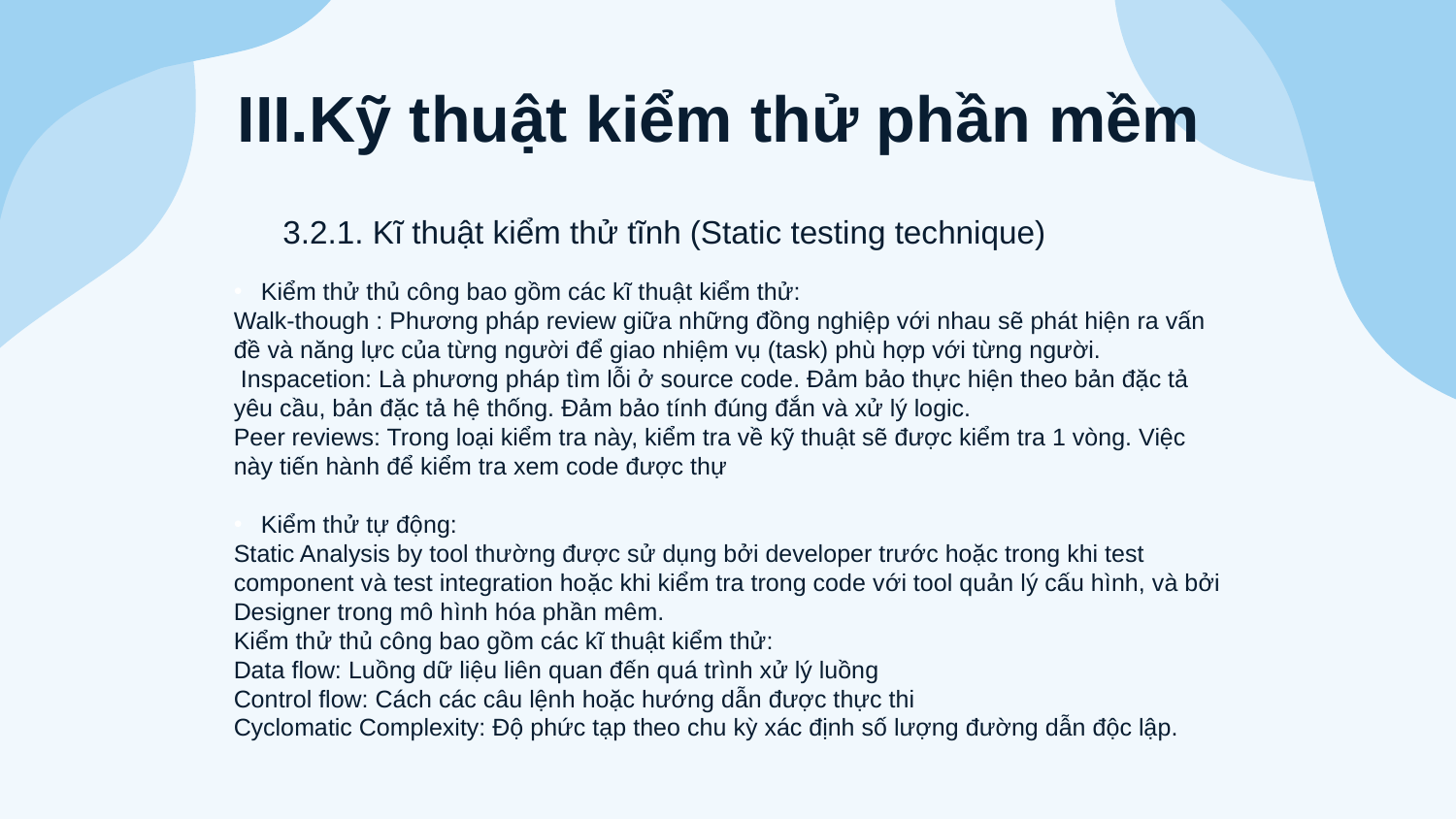

III.Kỹ thuật kiểm thử phần mềm
# 3.2.1. Kĩ thuật kiểm thử tĩnh (Static testing technique)
Kiểm thử thủ công bao gồm các kĩ thuật kiểm thử:
Walk-though : Phương pháp review giữa những đồng nghiệp với nhau sẽ phát hiện ra vấn đề và năng lực của từng người để giao nhiệm vụ (task) phù hợp với từng người.
 Inspacetion: Là phương pháp tìm lỗi ở source code. Đảm bảo thực hiện theo bản đặc tả yêu cầu, bản đặc tả hệ thống. Đảm bảo tính đúng đắn và xử lý logic.
Peer reviews: Trong loại kiểm tra này, kiểm tra về kỹ thuật sẽ được kiểm tra 1 vòng. Việc này tiến hành để kiểm tra xem code được thự

Kiểm thử tự động:
Static Analysis by tool thường được sử dụng bởi developer trước hoặc trong khi test component và test integration hoặc khi kiểm tra trong code với tool quản lý cấu hình, và bởi Designer trong mô hình hóa phần mêm.
Kiểm thử thủ công bao gồm các kĩ thuật kiểm thử:
Data flow: Luồng dữ liệu liên quan đến quá trình xử lý luồng
Control flow: Cách các câu lệnh hoặc hướng dẫn được thực thi
Cyclomatic Complexity: Độ phức tạp theo chu kỳ xác định số lượng đường dẫn độc lập.